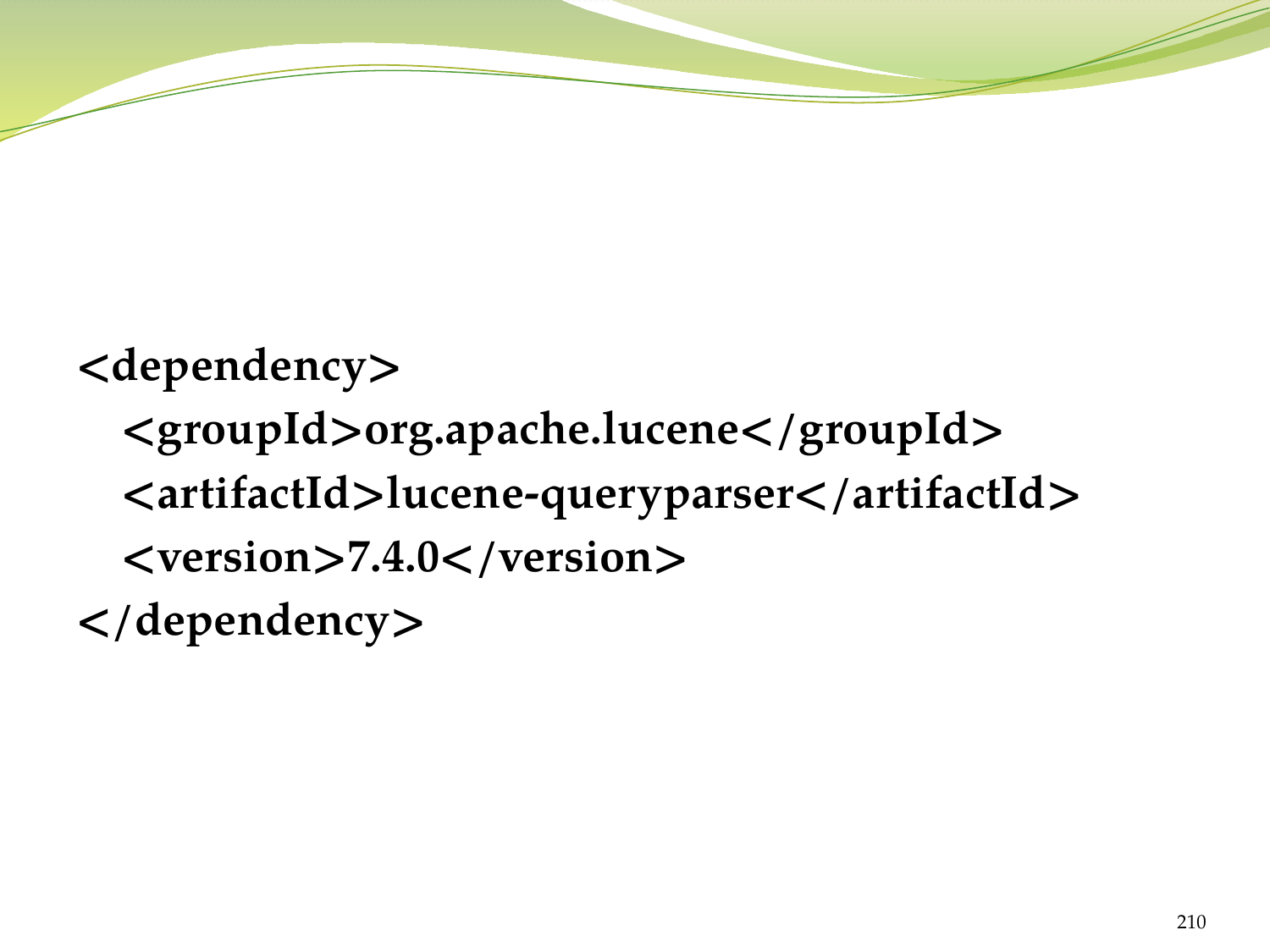

#

<dependency>
    <groupId>org.apache.lucene</groupId>
    <artifactId>lucene-queryparser</artifactId>
    <version>7.4.0</version>
</dependency>

210